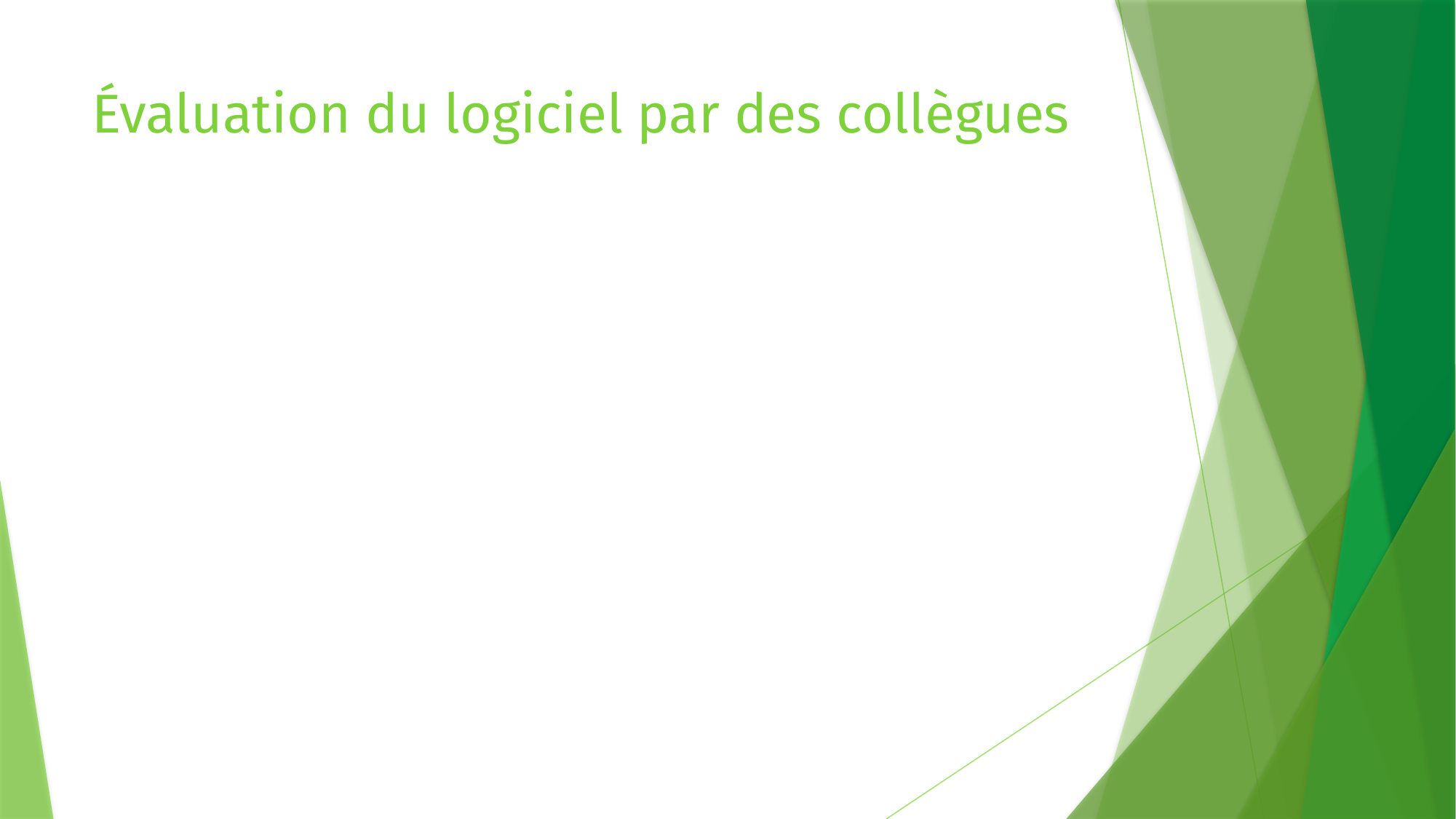

# Évaluation du logiciel par des collègues